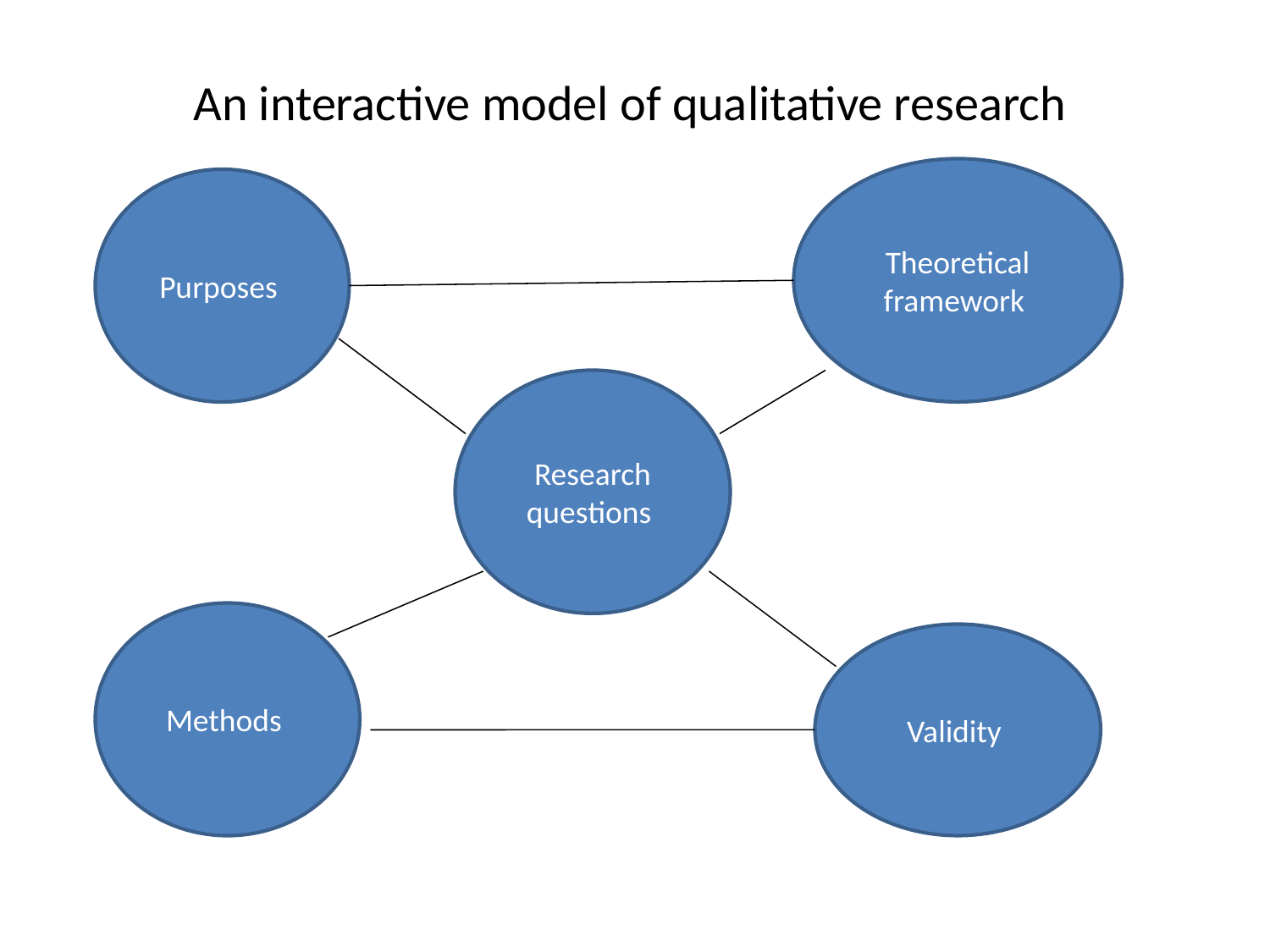

# An interactive model of qualitative research
Theoretical framework
Purposes
Research questions
Methods
Validity